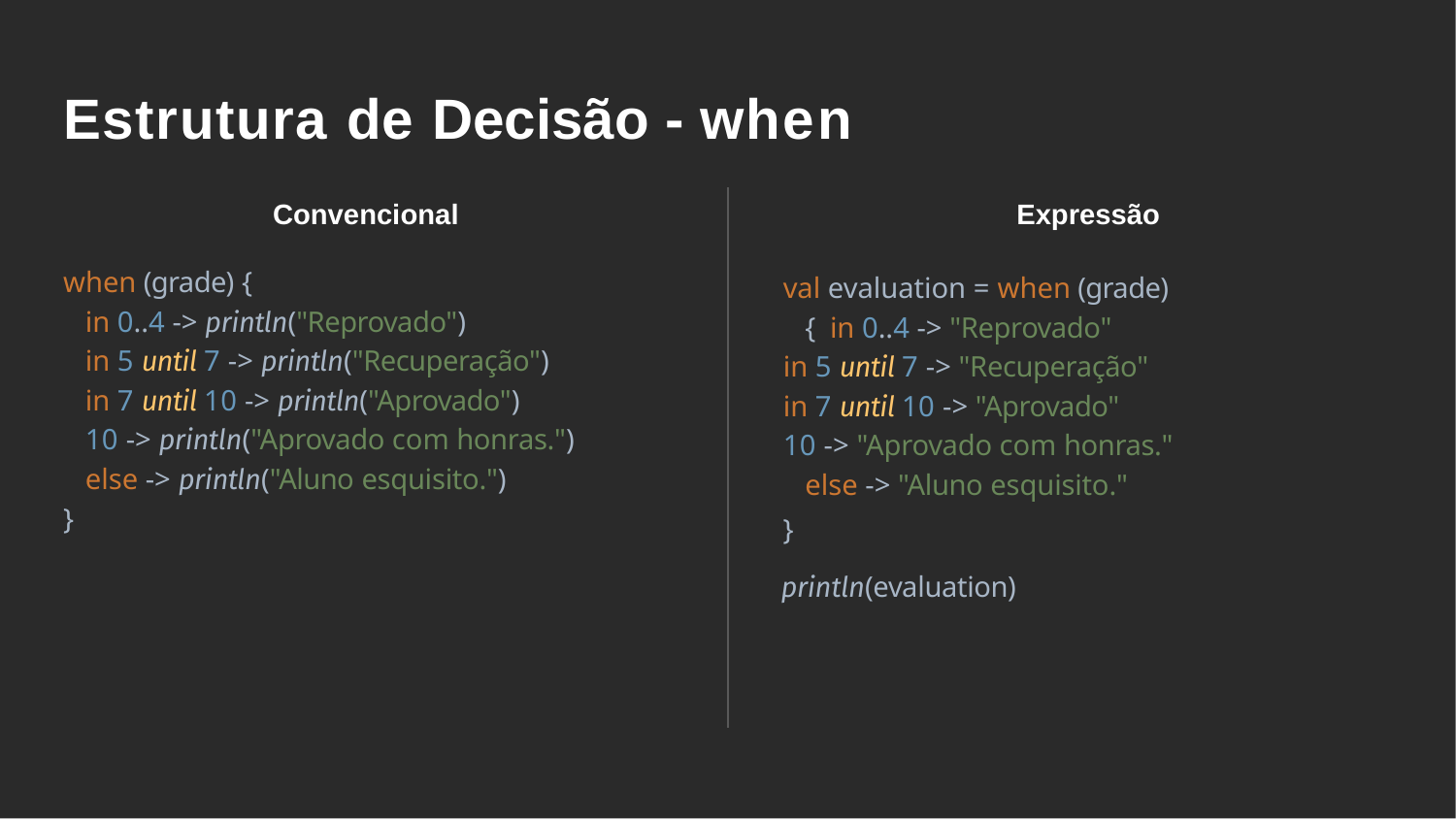

Estrutura de Decisão - when

Convencional

when (grade) {
in 0..4 -> println("Reprovado")
in 5 until 7 -> println("Recuperação")
in 7 until 10 -> println("Aprovado")
10 -> println("Aprovado com honras.")  else -> println("Aluno esquisito.")
}
Expressão

val evaluation = when (grade) {  in 0..4 -> "Reprovado"
in 5 until 7 -> "Recuperação"
in 7 until 10 -> "Aprovado"
10 -> "Aprovado com honras."  else -> "Aluno esquisito."

println(evaluation)

}